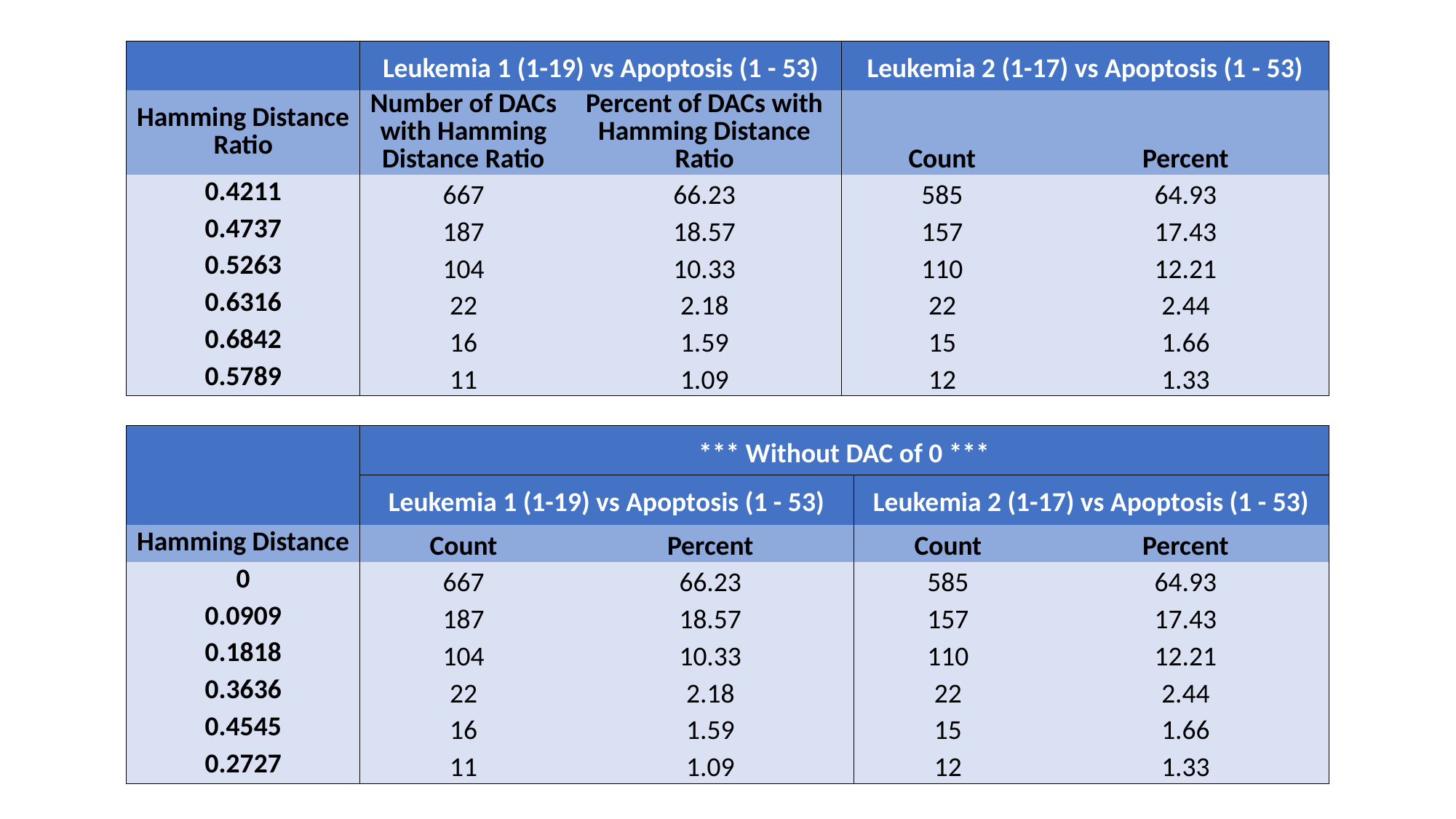

|  | Leukemia 1 (1-19) vs Apoptosis (1 - 53) |  | Leukemia 2 (1-17) vs Apoptosis (1 - 53) |  |
| --- | --- | --- | --- | --- |
| Hamming Distance Ratio | Number of DACs with Hamming Distance Ratio | Percent of DACs with Hamming Distance Ratio | Count | Percent |
| 0.4211 | 667 | 66.23 | 585 | 64.93 |
| 0.4737 | 187 | 18.57 | 157 | 17.43 |
| 0.5263 | 104 | 10.33 | 110 | 12.21 |
| 0.6316 | 22 | 2.18 | 22 | 2.44 |
| 0.6842 | 16 | 1.59 | 15 | 1.66 |
| 0.5789 | 11 | 1.09 | 12 | 1.33 |
|  | \*\*\* Without DAC of 0 \*\*\* |  |  |  |
| --- | --- | --- | --- | --- |
|  | Leukemia 1 (1-19) vs Apoptosis (1 - 53) |  | Leukemia 2 (1-17) vs Apoptosis (1 - 53) |  |
| Hamming Distance | Count | Percent | Count | Percent |
| 0 | 667 | 66.23 | 585 | 64.93 |
| 0.0909 | 187 | 18.57 | 157 | 17.43 |
| 0.1818 | 104 | 10.33 | 110 | 12.21 |
| 0.3636 | 22 | 2.18 | 22 | 2.44 |
| 0.4545 | 16 | 1.59 | 15 | 1.66 |
| 0.2727 | 11 | 1.09 | 12 | 1.33 |